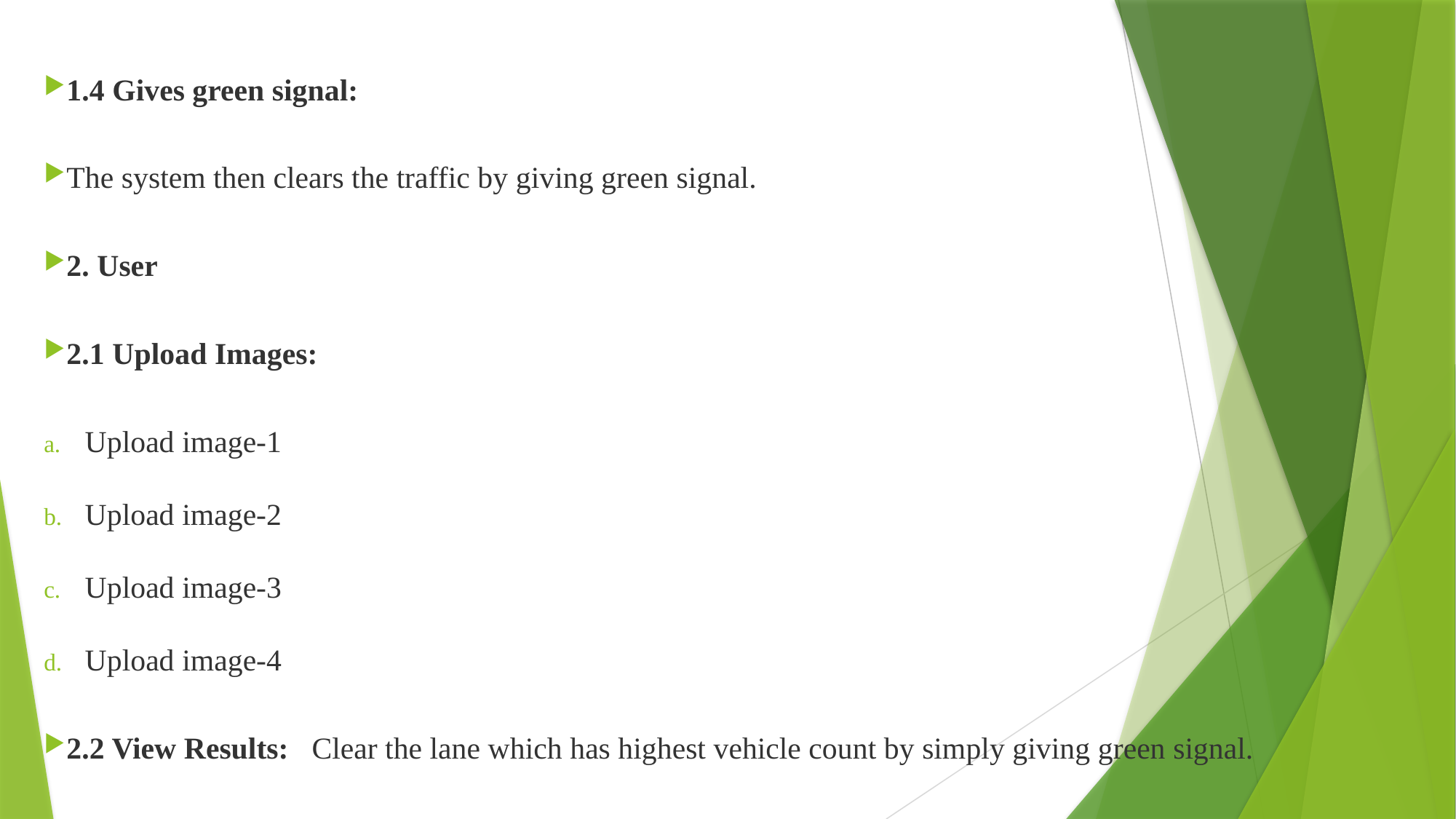

1.4 Gives green signal:
The system then clears the traffic by giving green signal.
2. User
2.1 Upload Images:
Upload image-1
Upload image-2
Upload image-3
Upload image-4
2.2 View Results:   Clear the lane which has highest vehicle count by simply giving green signal.